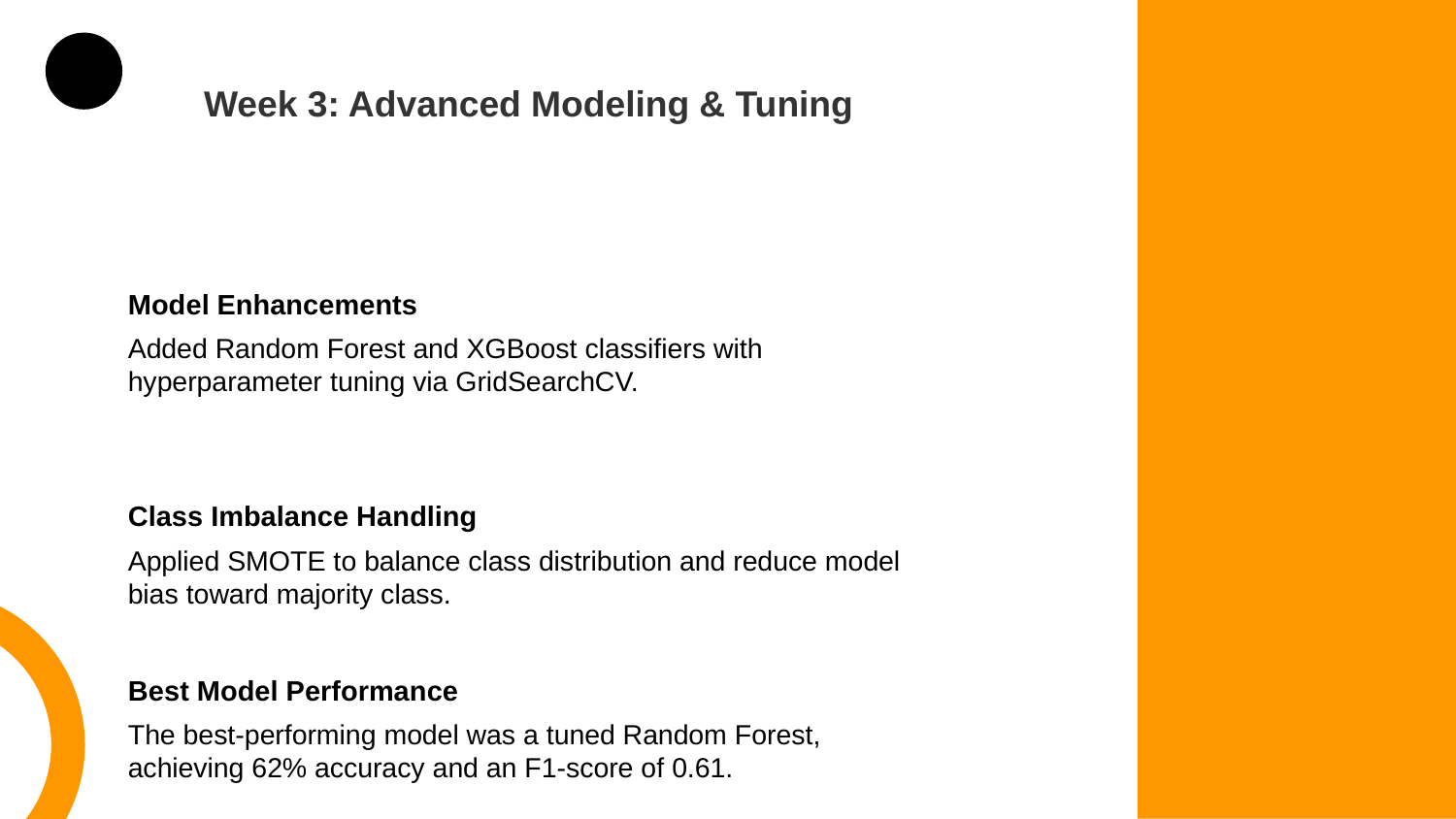

Week 3: Advanced Modeling & Tuning
Model Enhancements
Added Random Forest and XGBoost classifiers with hyperparameter tuning via GridSearchCV.
Class Imbalance Handling
Applied SMOTE to balance class distribution and reduce model bias toward majority class.
Best Model Performance

The best-performing model was a tuned Random Forest, achieving 62% accuracy and an F1-score of 0.61.